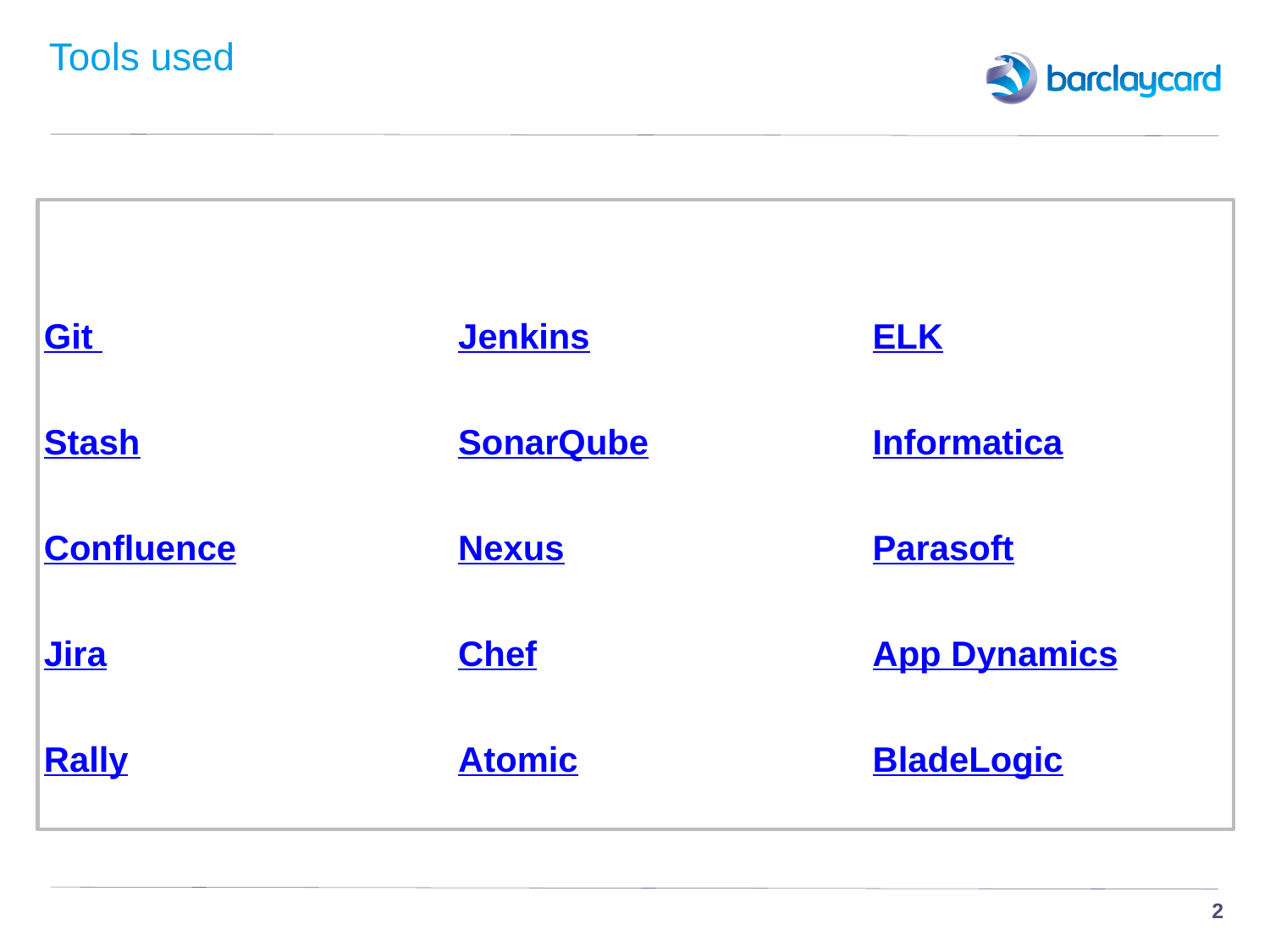

# Tools used
Git
Stash
Confluence
Jira
Rally
Jenkins
SonarQube
Nexus
Chef
Atomic
ELK
Informatica
Parasoft
App Dynamics
BladeLogic
2